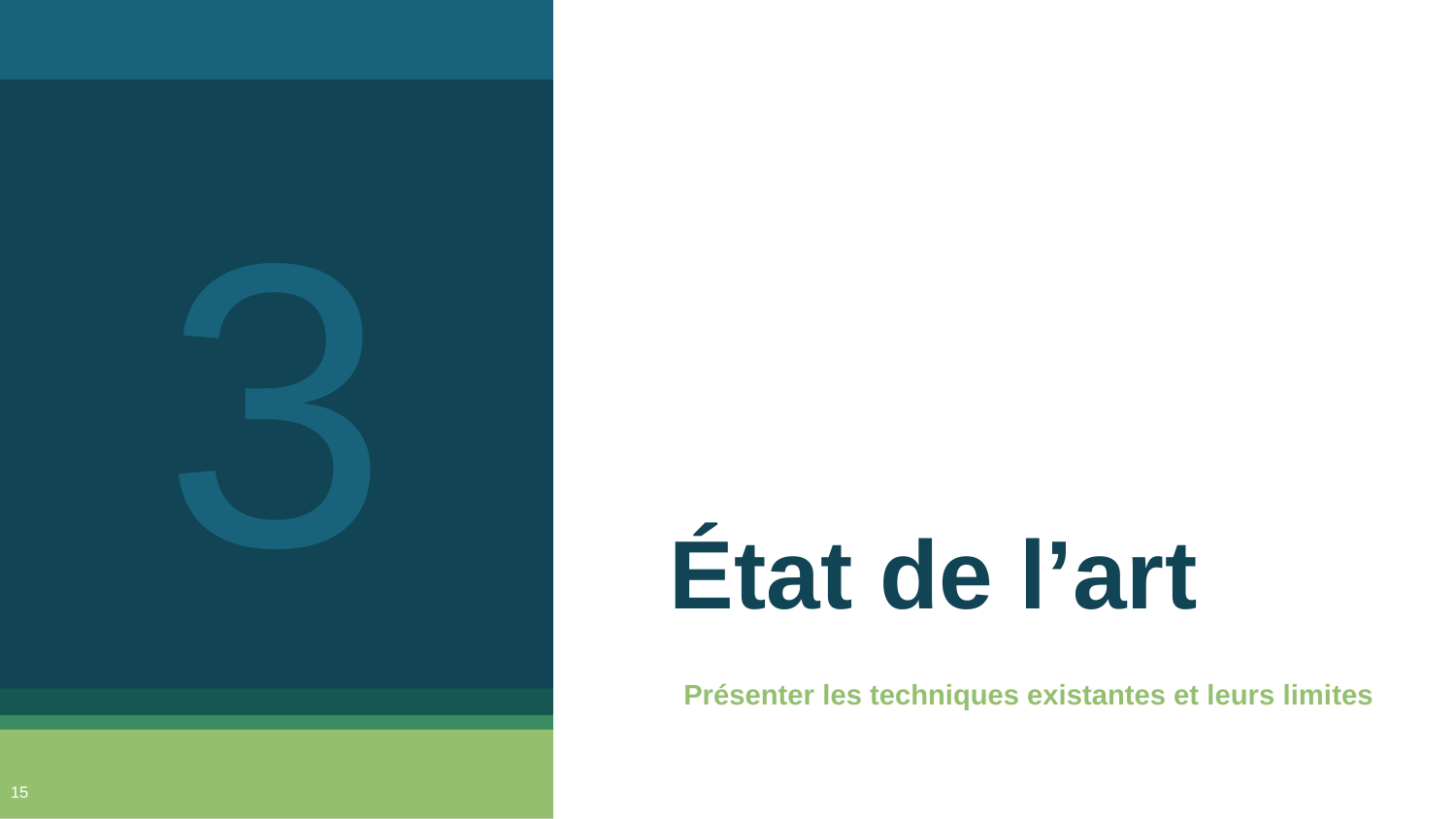

3
# État de l’art
Présenter les techniques existantes et leurs limites
15